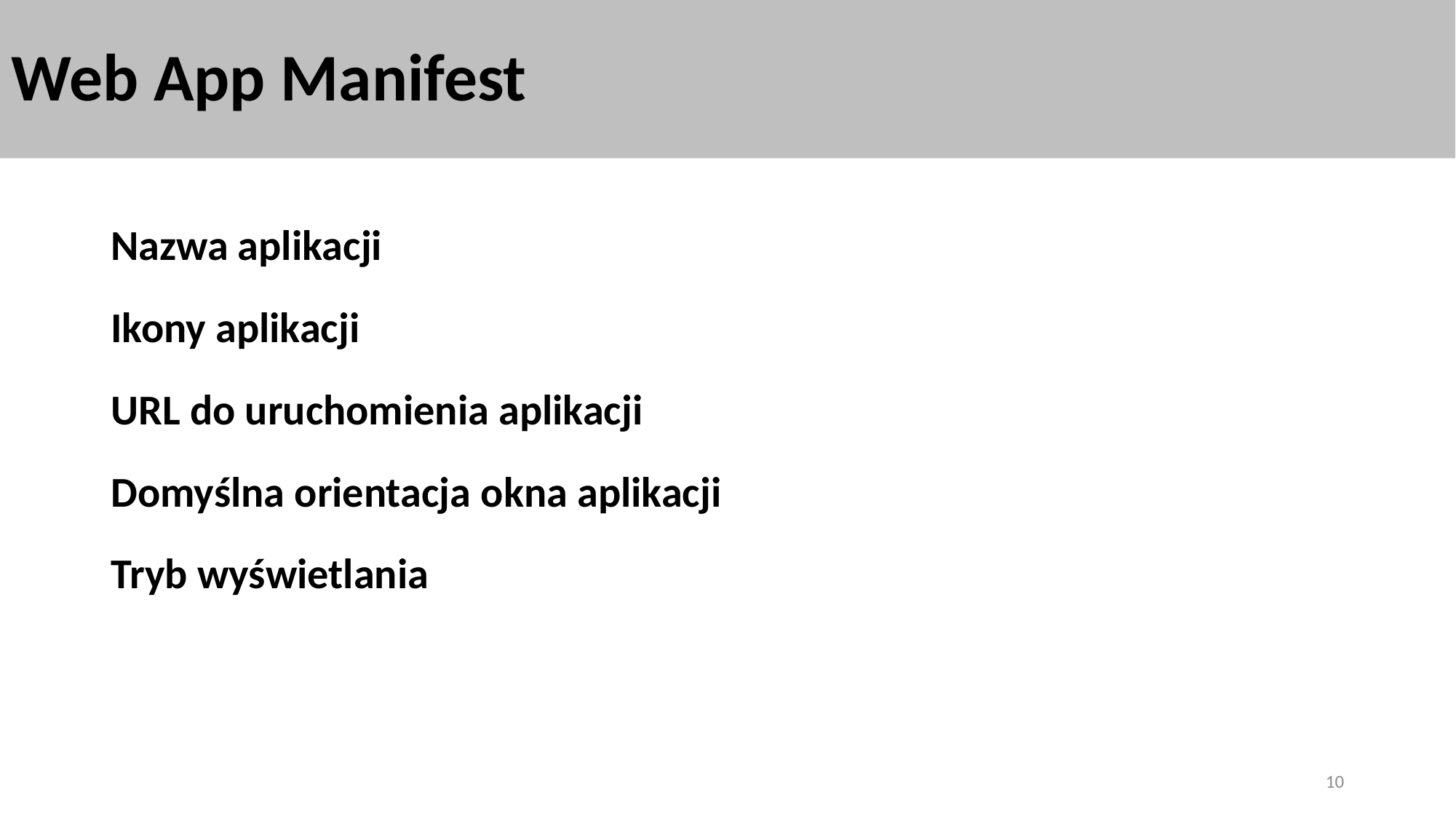

# Web App Manifest
Nazwa aplikacji
Ikony aplikacji
URL do uruchomienia aplikacji
Domyślna orientacja okna aplikacji
Tryb wyświetlania
10